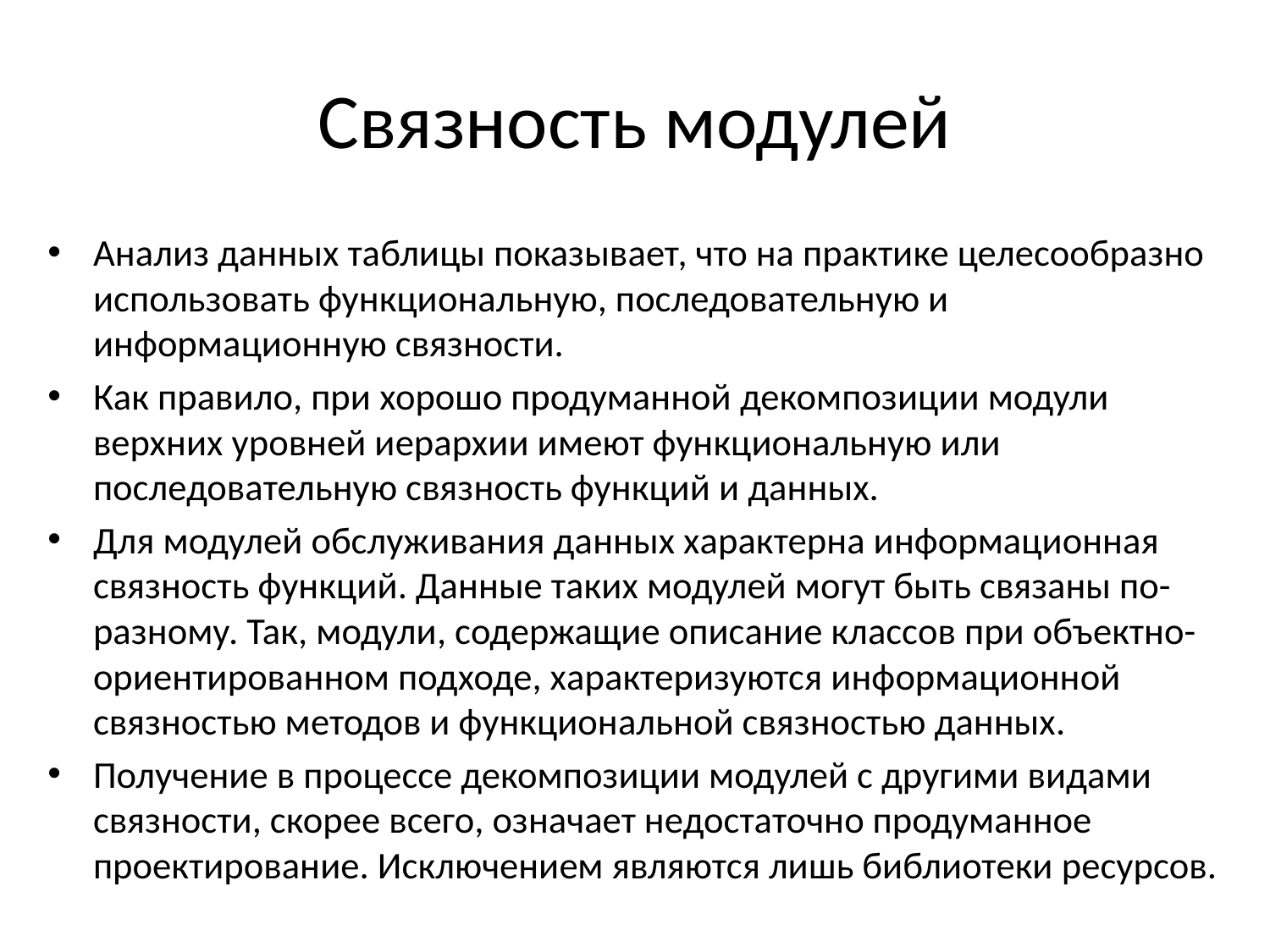

# Связность модулей
Анализ данных таблицы показывает, что на практике целесообразно использовать функциональную, последовательную и информационную связности.
Как правило, при хорошо продуманной декомпозиции модули верхних уровней иерархии имеют функциональную или последовательную связность функций и данных.
Для модулей обслуживания данных характерна информационная связность функций. Данные таких модулей могут быть связаны по-разному. Так, модули, содержащие описание классов при объектно-ориентированном подходе, характеризуются информационной связностью методов и функциональной связностью данных.
Получение в процессе декомпозиции модулей с другими видами связности, скорее всего, означает недостаточно продуманное проектирование. Исключением являются лишь библиотеки ресурсов.